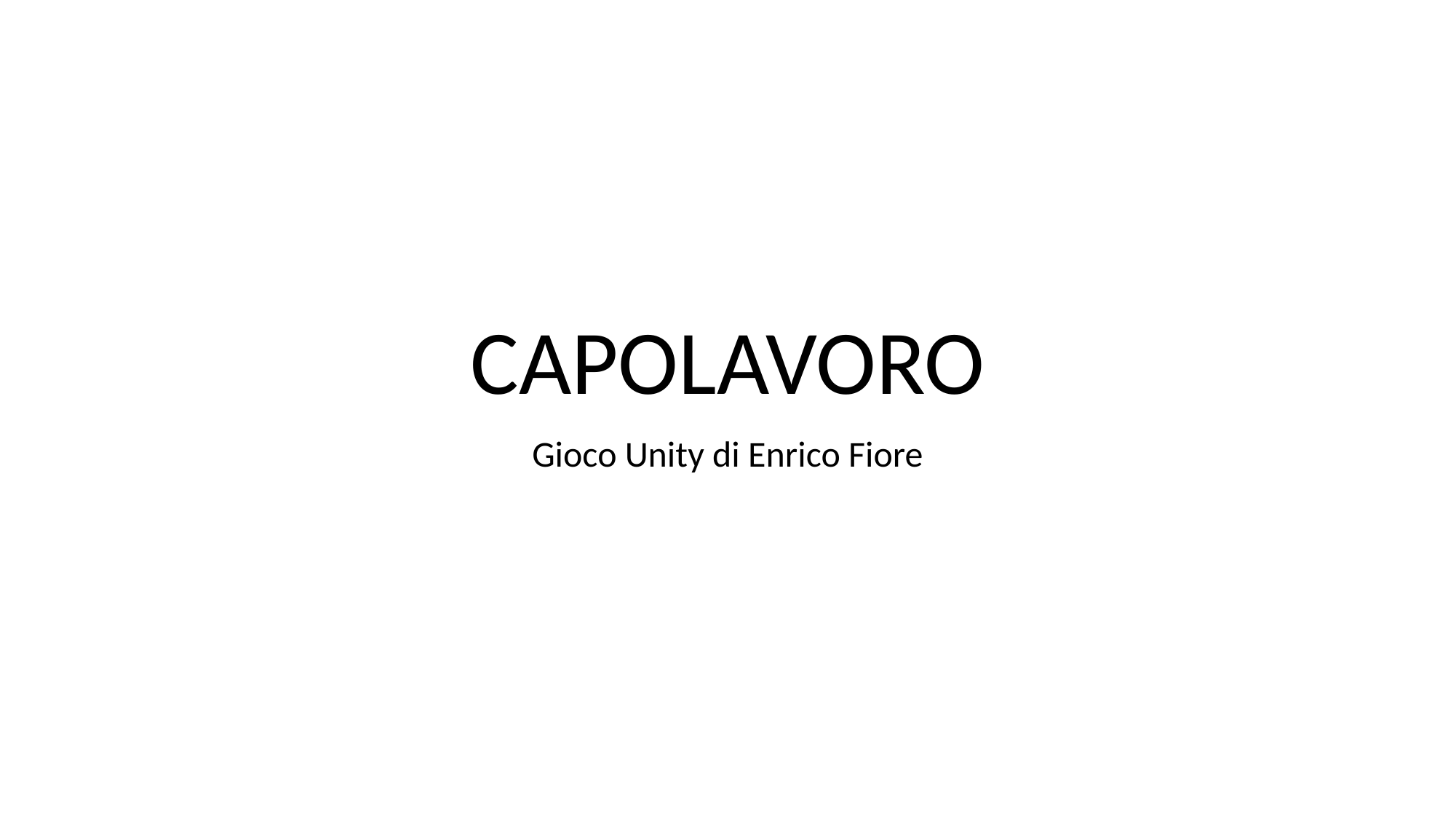

# CAPOLAVORO
Gioco Unity di Enrico Fiore